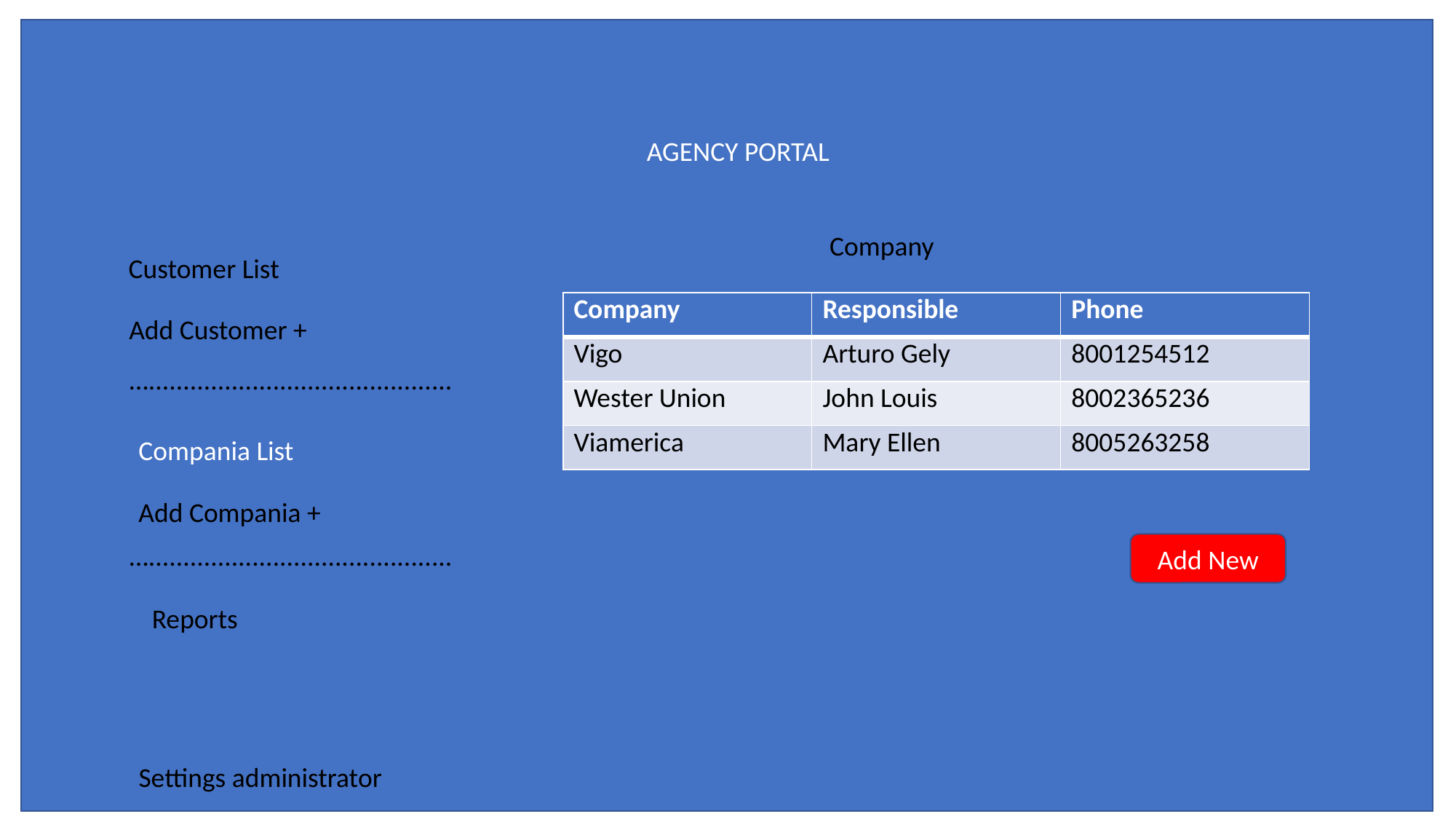

AGENCY PORTAL
Company
Customer List
| Company | Responsible | Phone |
| --- | --- | --- |
| Vigo | Arturo Gely | 8001254512 |
| Wester Union | John Louis | 8002365236 |
| Viamerica | Mary Ellen | 8005263258 |
Add Customer +
…............................................
Compania List
Add Compania +
…............................................
Add New
Reports
Settings administrator